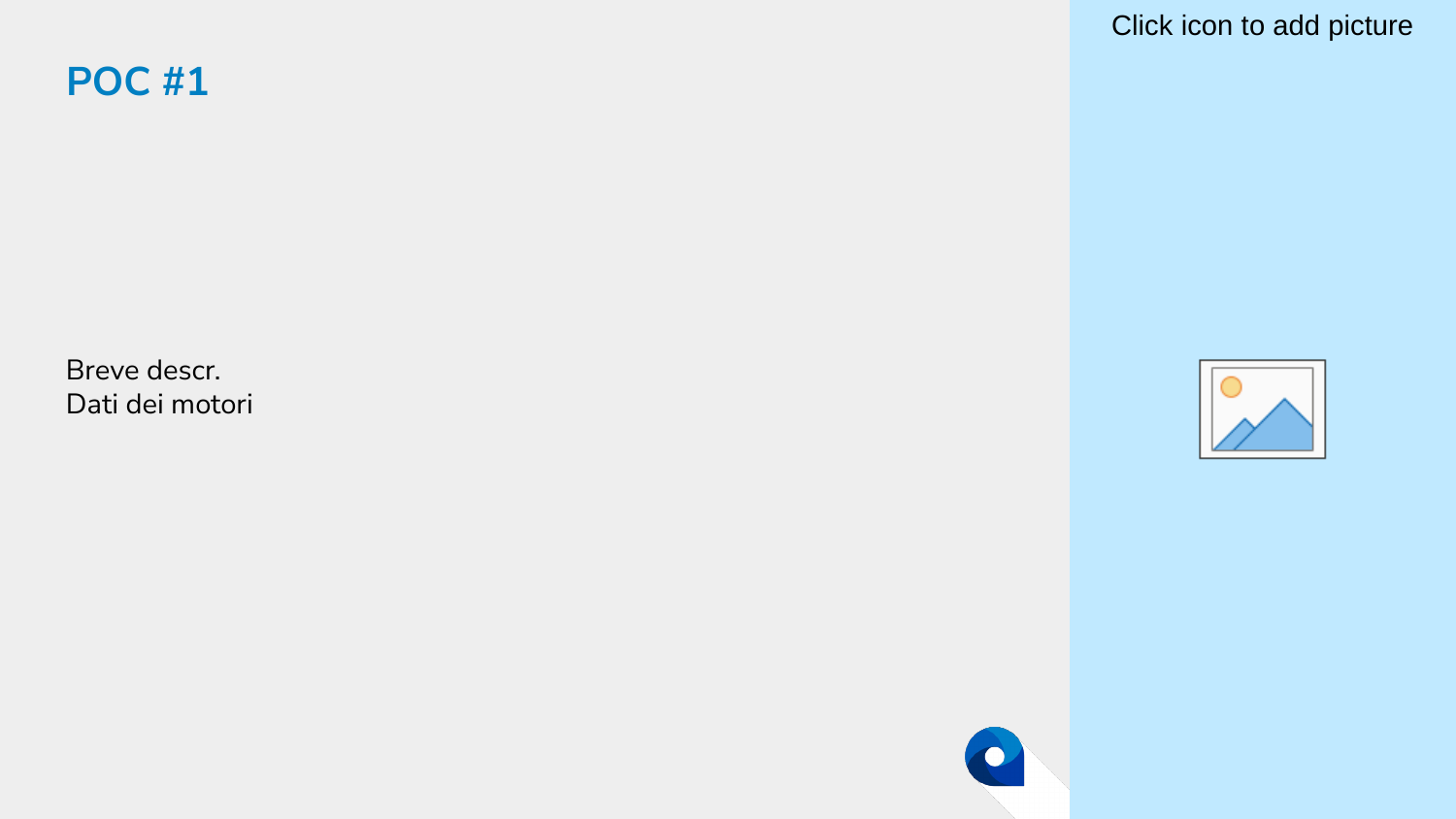

# POC #1
Breve descr.
Dati dei motori